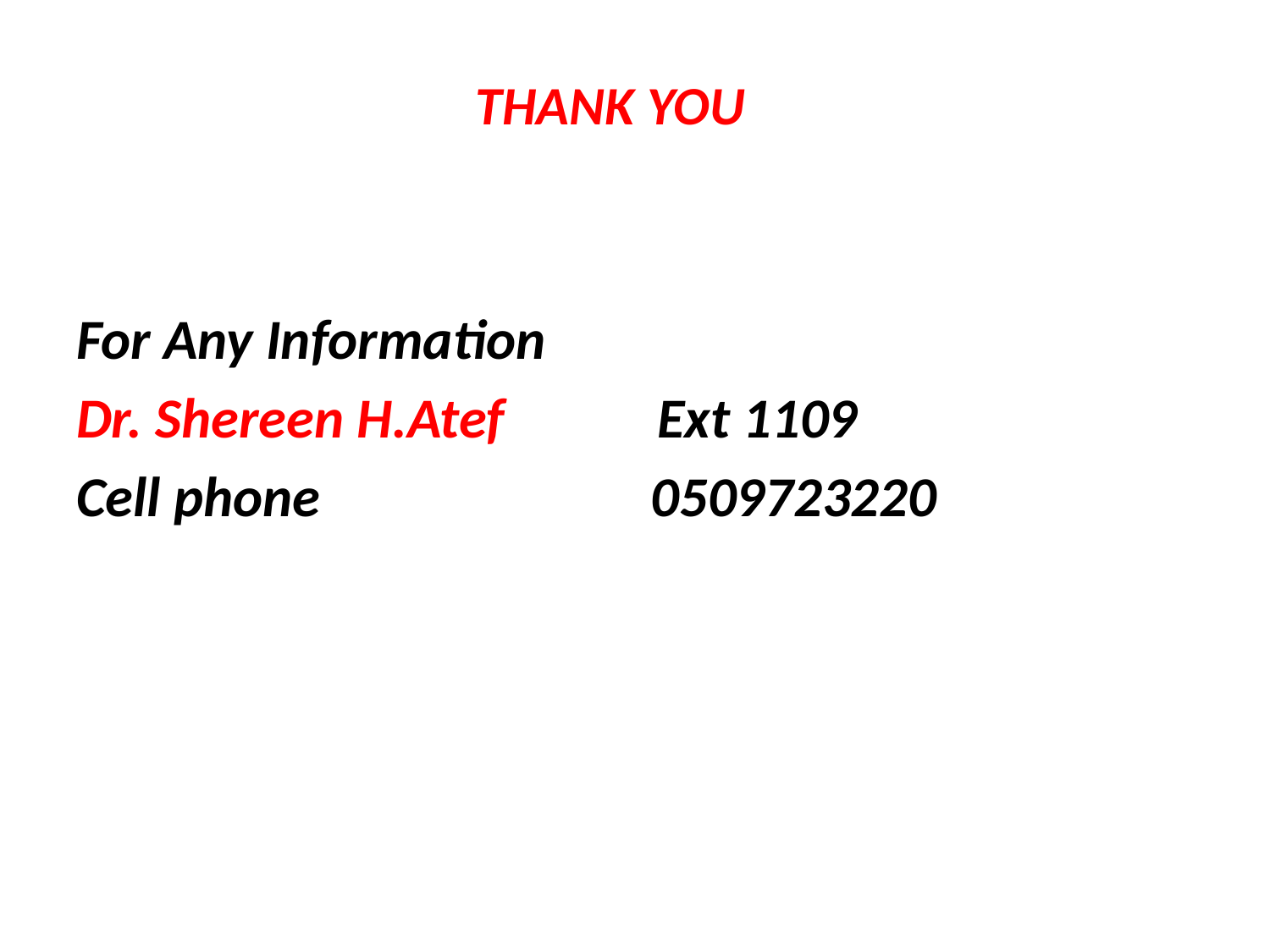

# THANK YOU
For Any Information
Dr. Shereen H.Atef            Ext 1109
Cell phone                          0509723220